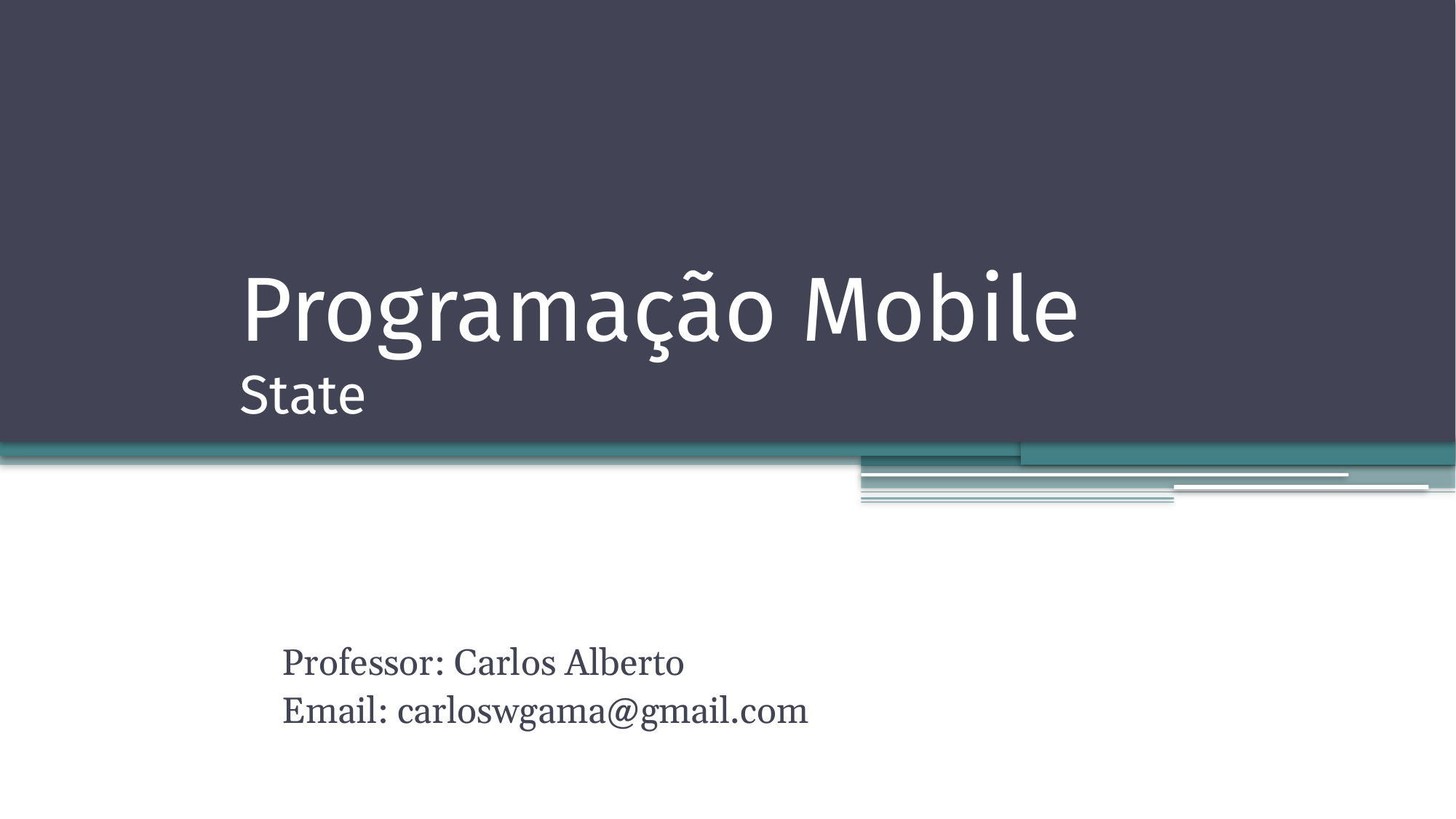

# Programação Mobile State
Professor: Carlos Alberto
Email: carloswgama@gmail.com